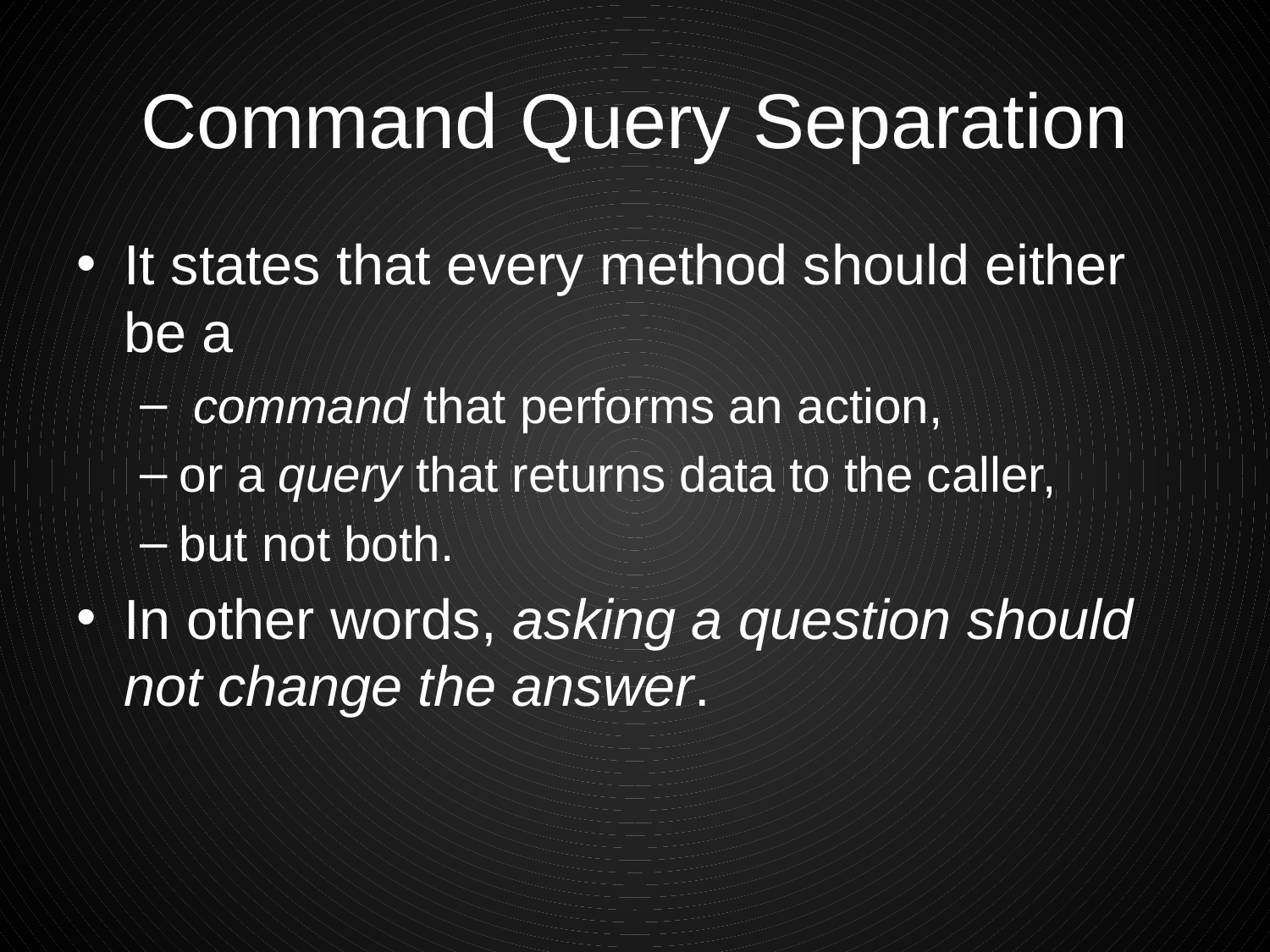

# Command Query Separation
It states that every method should either be a
 command that performs an action,
or a query that returns data to the caller,
but not both.
In other words, asking a question should not change the answer.